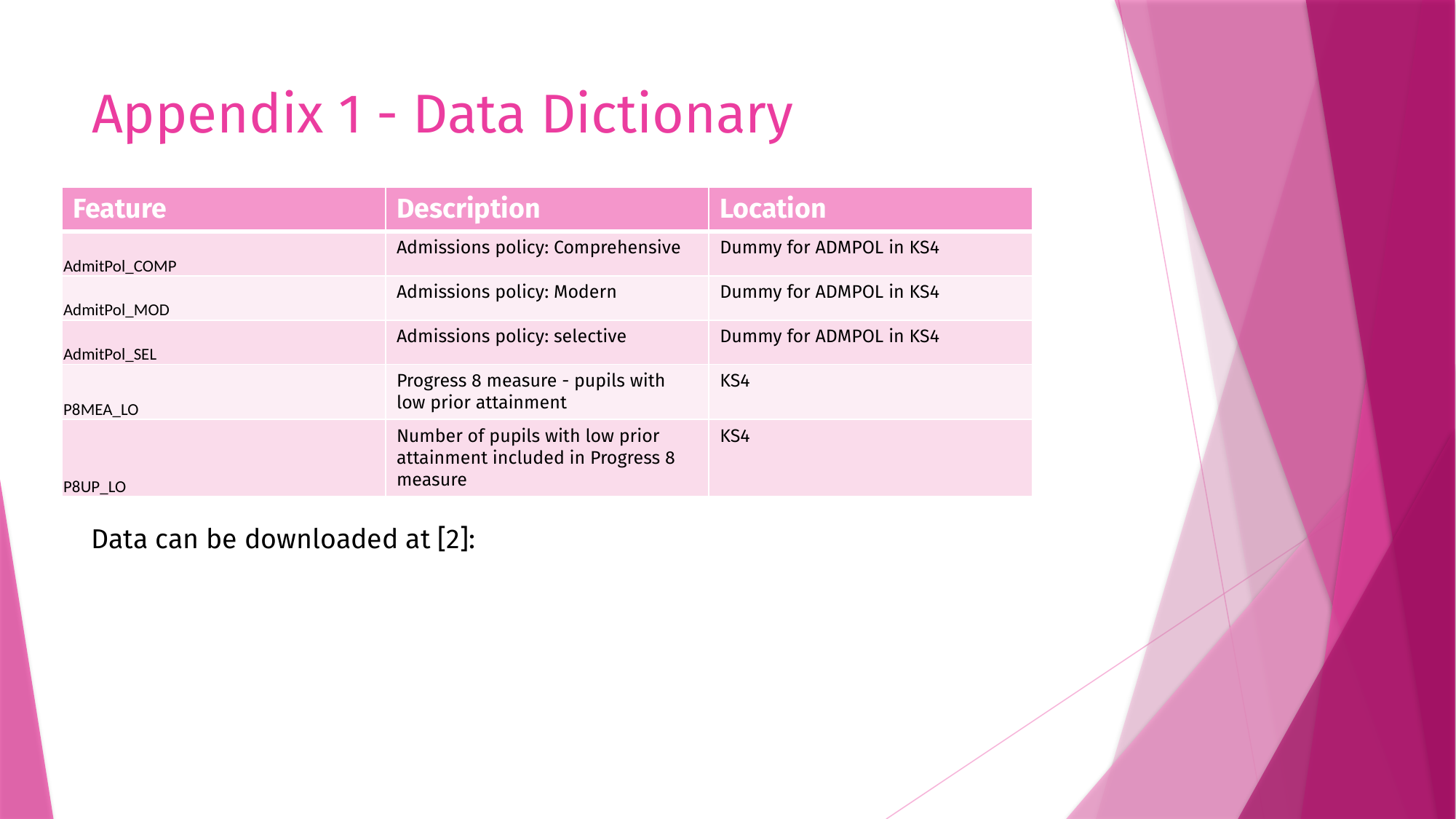

# Appendix 1 - Data Dictionary
| Feature | Description | Location |
| --- | --- | --- |
| AdmitPol\_COMP | Admissions policy: Comprehensive | Dummy for ADMPOL in KS4 |
| AdmitPol\_MOD | Admissions policy: Modern | Dummy for ADMPOL in KS4 |
| AdmitPol\_SEL | Admissions policy: selective | Dummy for ADMPOL in KS4 |
| P8MEA\_LO | Progress 8 measure - pupils with low prior attainment | KS4 |
| P8UP\_LO | Number of pupils with low prior attainment included in Progress 8 measure | KS4 |
Data can be downloaded at [2]: